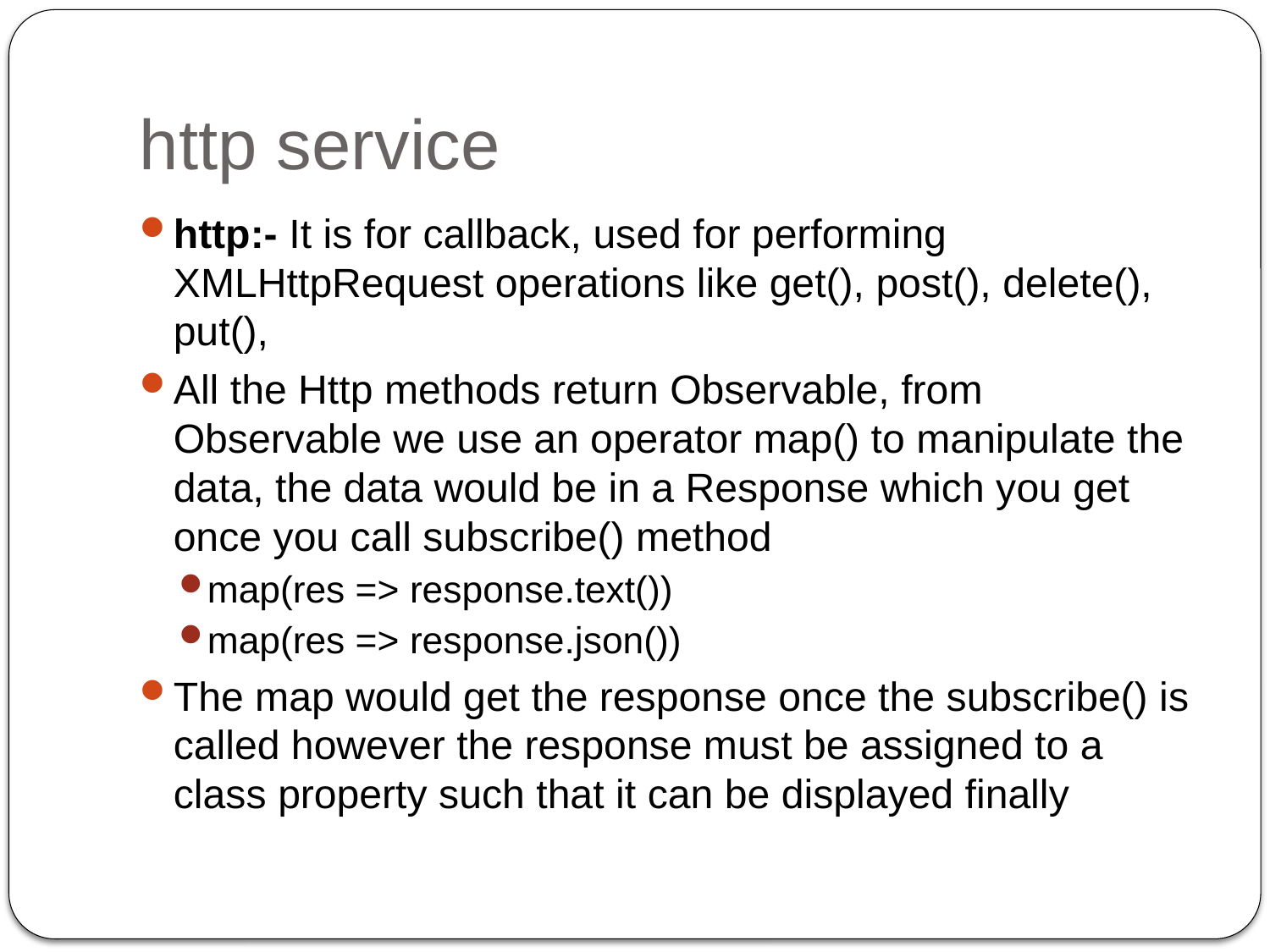

# http service
http:- It is for callback, used for performing XMLHttpRequest operations like get(), post(), delete(), put(),
All the Http methods return Observable, from Observable we use an operator map() to manipulate the data, the data would be in a Response which you get once you call subscribe() method
map(res => response.text())
map(res => response.json())
The map would get the response once the subscribe() is called however the response must be assigned to a class property such that it can be displayed finally